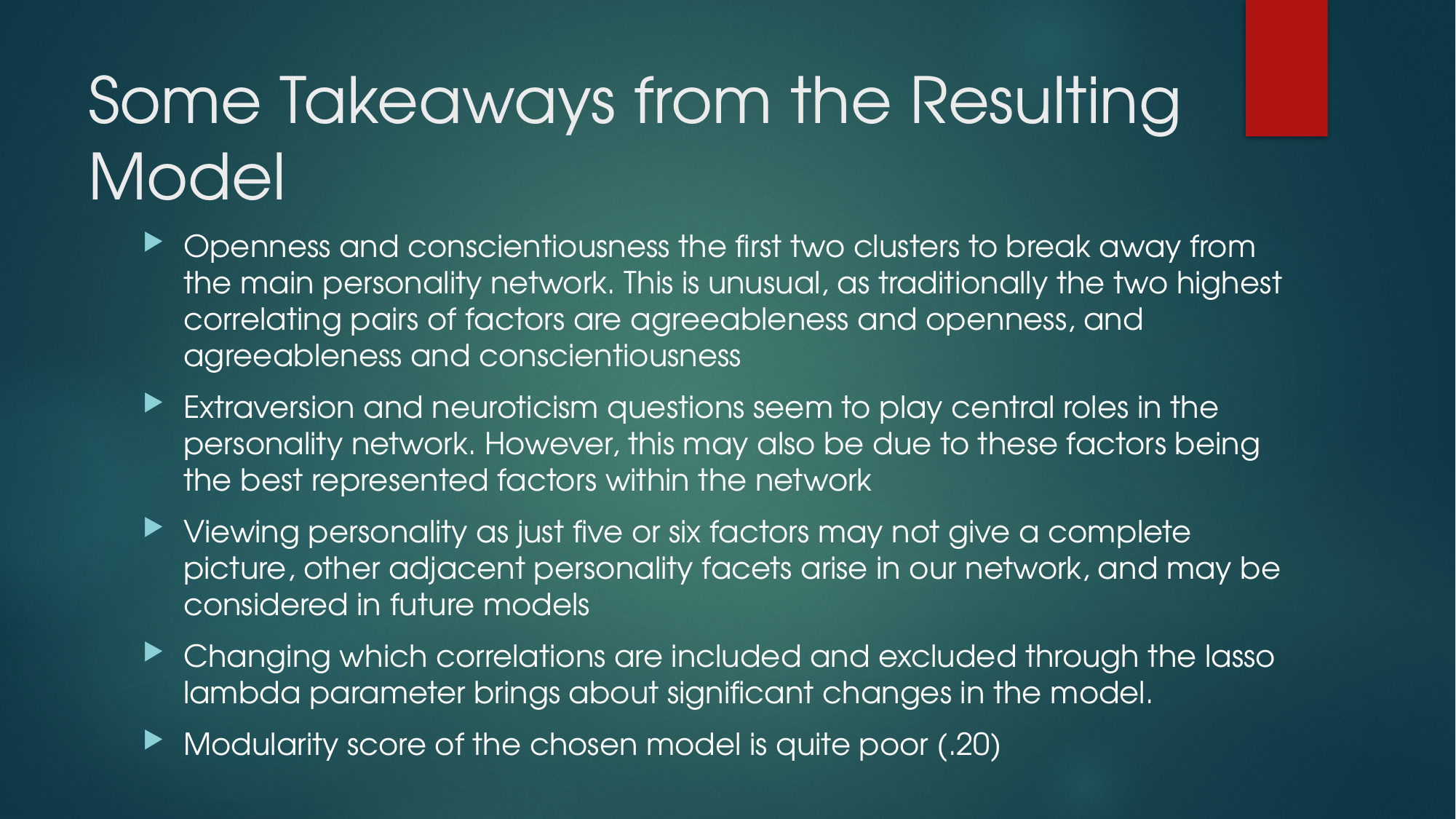

# Some Takeaways from the Resulting Model
Openness and conscientiousness the first two clusters to break away from the main personality network. This is unusual, as traditionally the two highest correlating pairs of factors are agreeableness and openness, and agreeableness and conscientiousness
Extraversion and neuroticism questions seem to play central roles in the personality network. However, this may also be due to these factors being the best represented factors within the network
Viewing personality as just five or six factors may not give a complete picture, other adjacent personality facets arise in our network, and may be considered in future models
Changing which correlations are included and excluded through the lasso lambda parameter brings about significant changes in the model.
Modularity score of the chosen model is quite poor (.20)